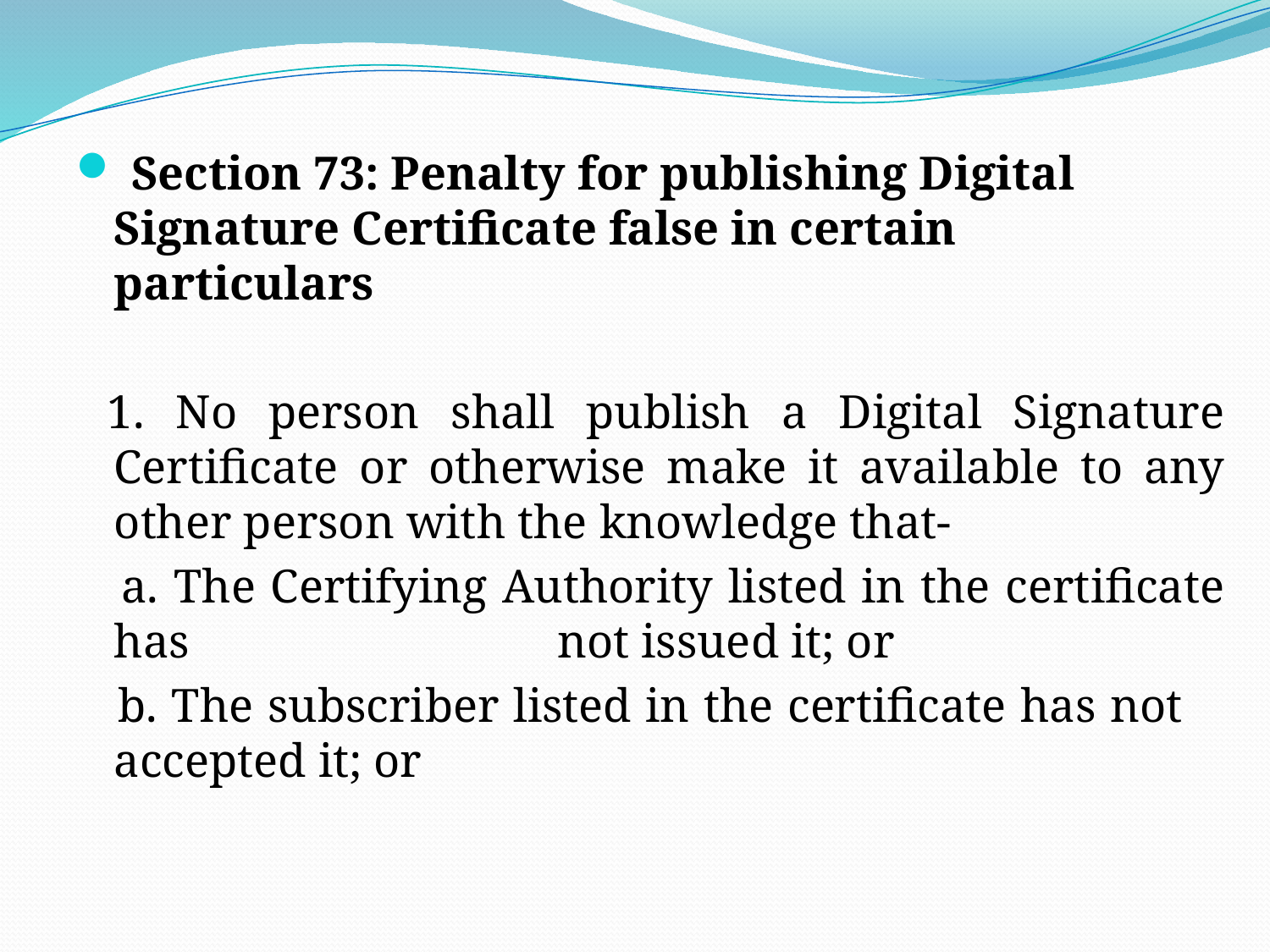

Section 73: Penalty for publishing Digital Signature Certificate false in certain particulars

 1. No person shall publish a Digital Signature Certificate or otherwise make it available to any other person with the knowledge that-
   a. The Certifying Authority listed in the certificate has                               not issued it; or
   b. The subscriber listed in the certificate has not    accepted it; or